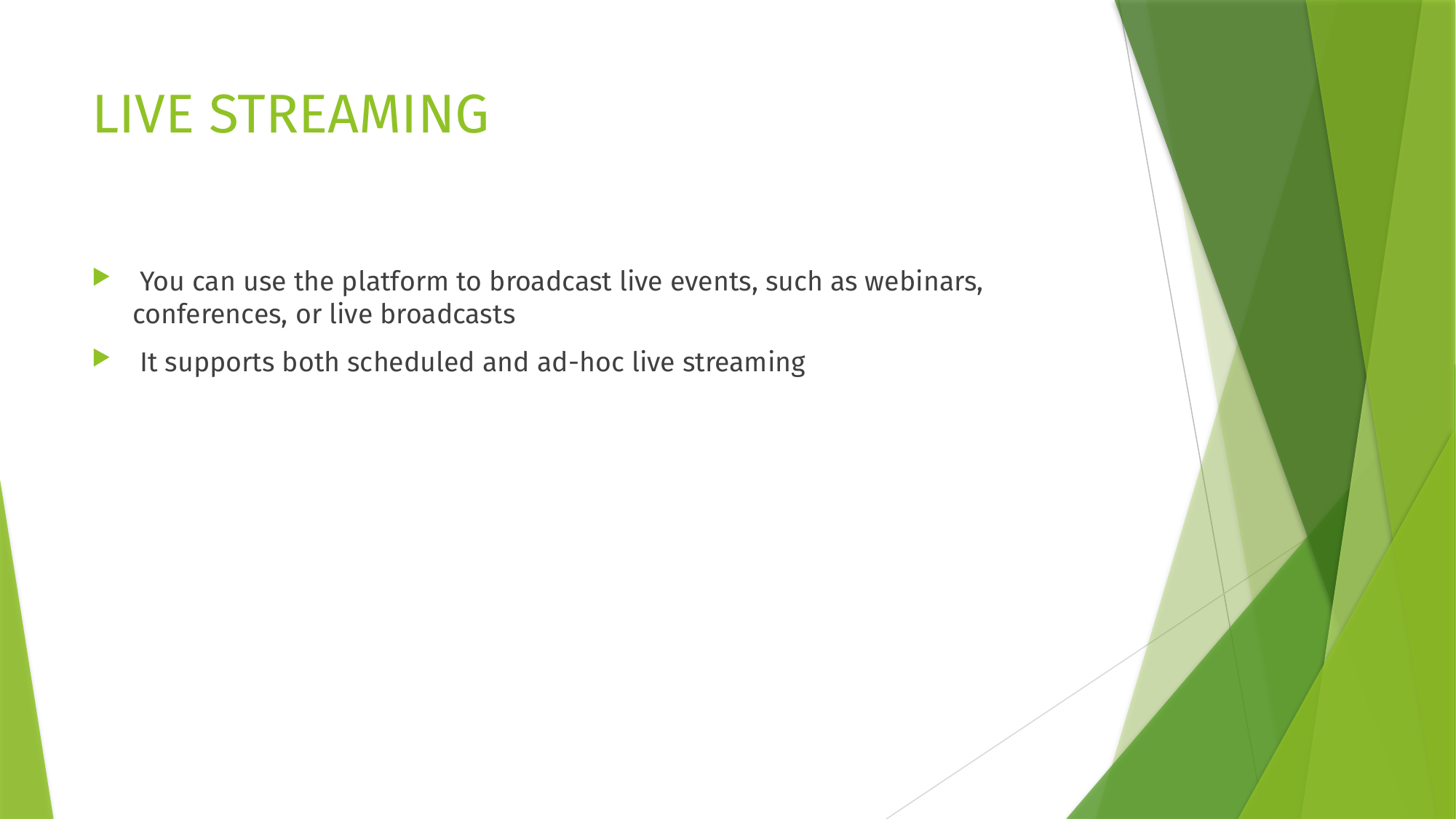

# LIVE STREAMING
 You can use the platform to broadcast live events, such as webinars, conferences, or live broadcasts
 It supports both scheduled and ad-hoc live streaming